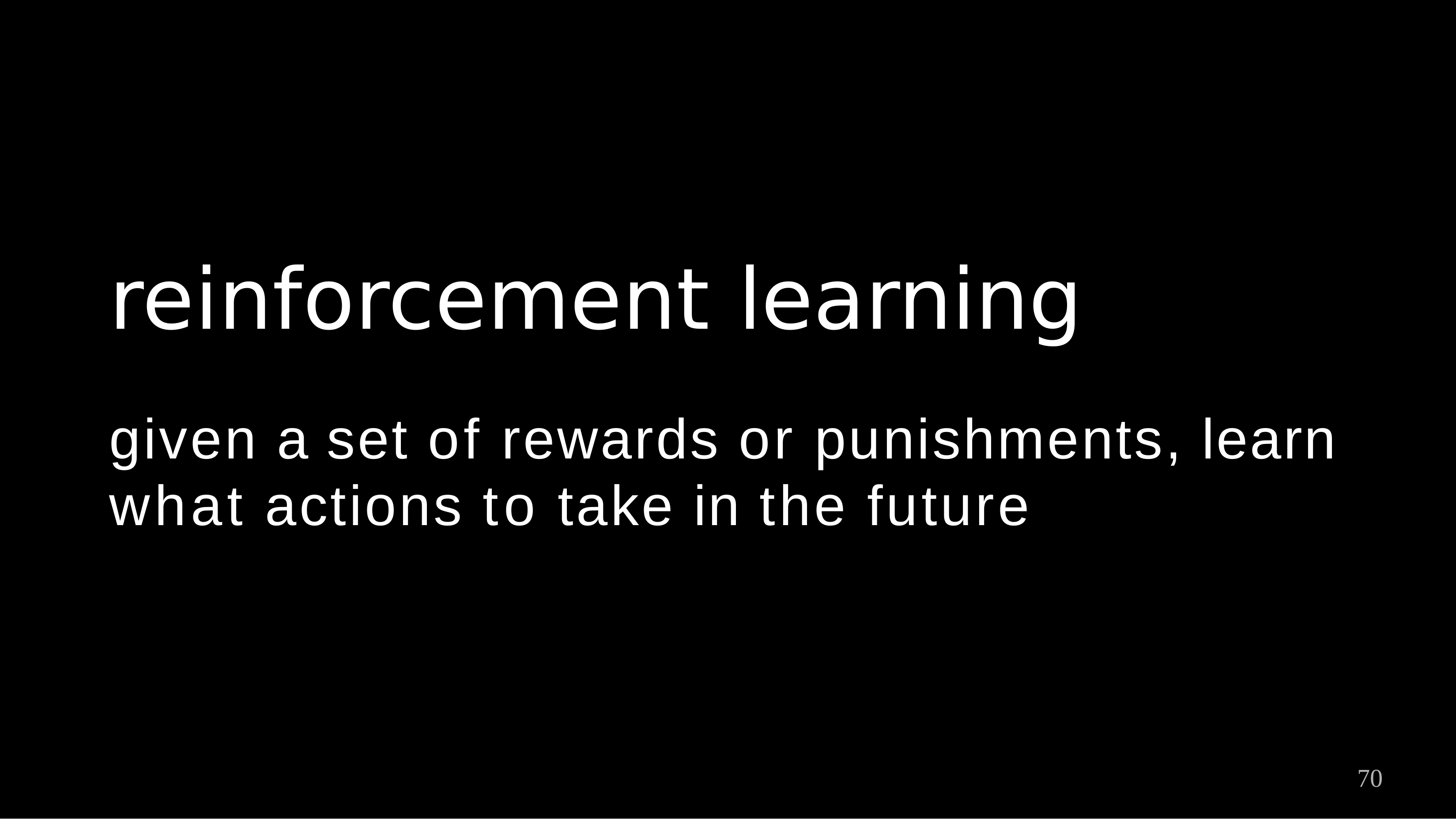

# reinforcement learning
given a set of rewards or punishments, learn what actions to take in the future
70